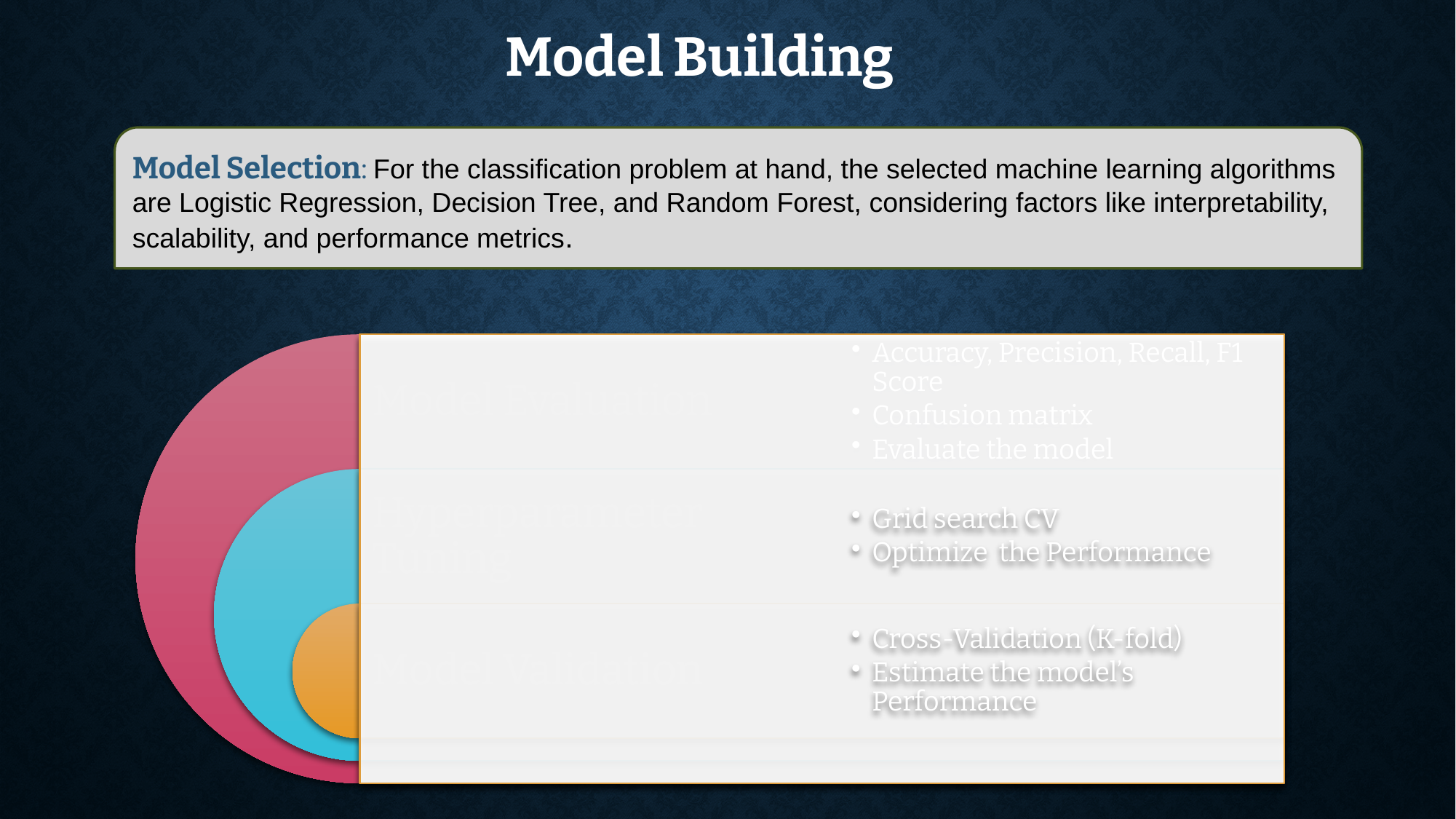

Model Building
Model Selection: For the classification problem at hand, the selected machine learning algorithms are Logistic Regression, Decision Tree, and Random Forest, considering factors like interpretability, scalability, and performance metrics.
Model Evaluation
Hyperparameter Tuning
Model Validation
Accuracy, Precision, Recall, F1 Score
Confusion matrix
Evaluate the model
Grid search CV
Optimize  the Performance
Cross-Validation (K-fold)
Estimate the model’s Performance